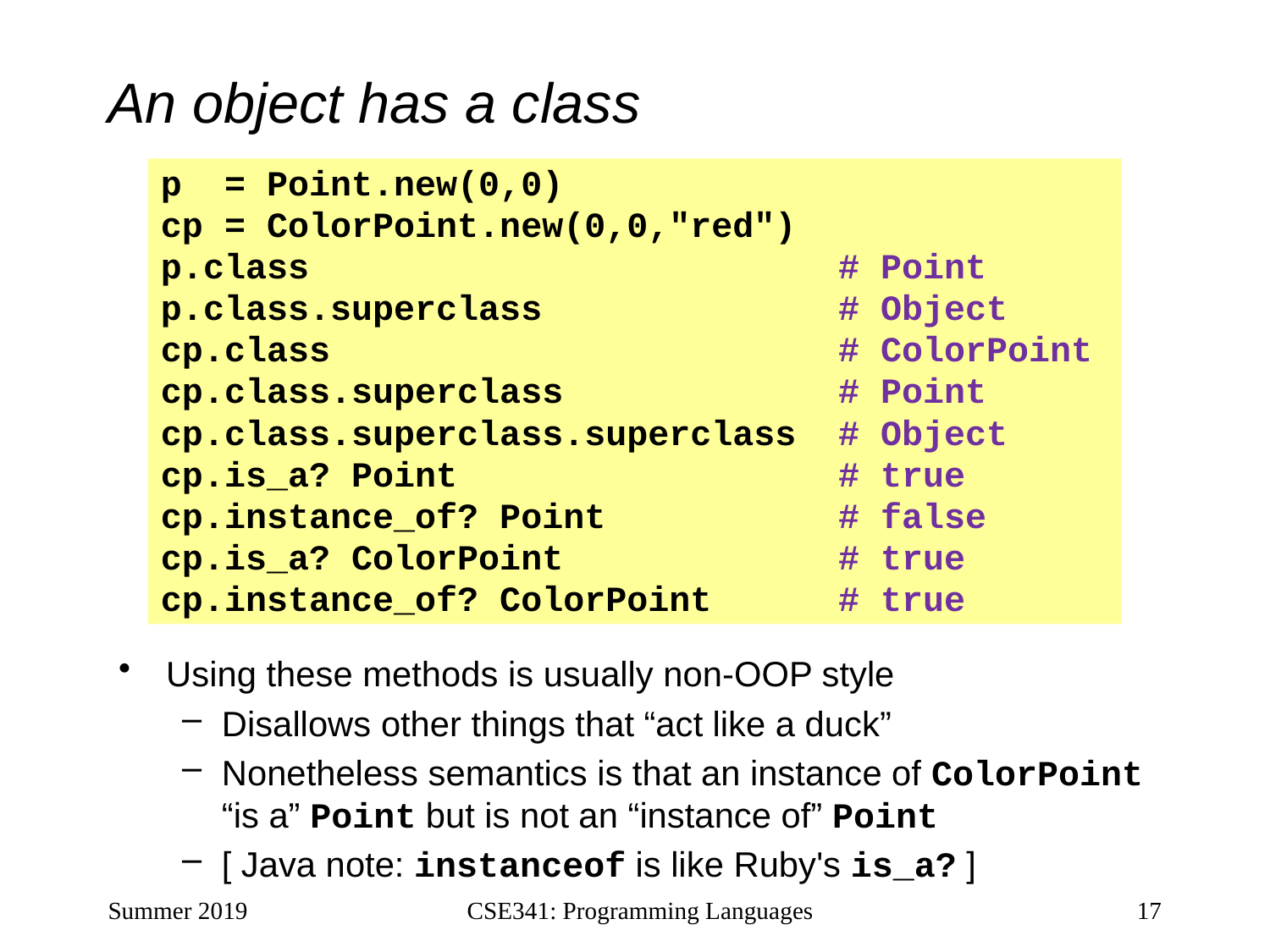

# An object has a class
p  = Point.new(0,0)
cp = ColorPoint.new(0,0,"red")
p.class                         # Point
p.class.superclass              # Object
cp.class                        # ColorPoint
cp.class.superclass             # Point
cp.class.superclass.superclass  # Object
cp.is_a? Point                  # true
cp.instance_of? Point           # false
cp.is_a? ColorPoint             # true
cp.instance_of? ColorPoint      # true

Using these methods is usually non-OOP style
Disallows other things that “act like a duck”
Nonetheless semantics is that an instance of ColorPoint “is a” Point but is not an “instance of” Point
[ Java note: instanceof is like Ruby's is_a? ]
Summer 2019
CSE341: Programming Languages
17